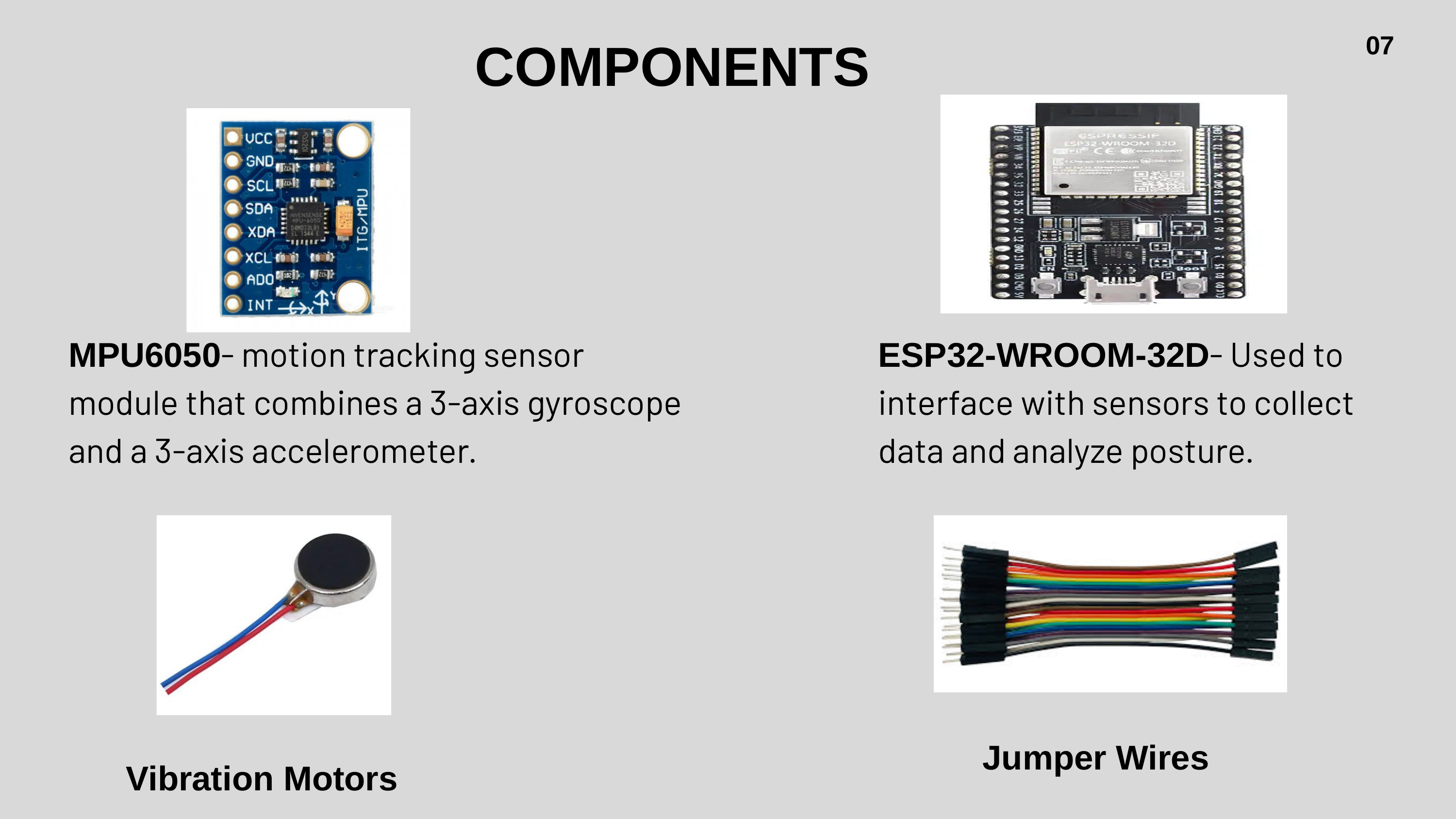

COMPONENTS

07

MPU6050- motion tracking sensor module that combines a 3-axis gyroscope and a 3-axis accelerometer.
ESP32-WROOM-32D- Used to interface with sensors to collect data and analyze posture.

Jumper Wires
Vibration Motors